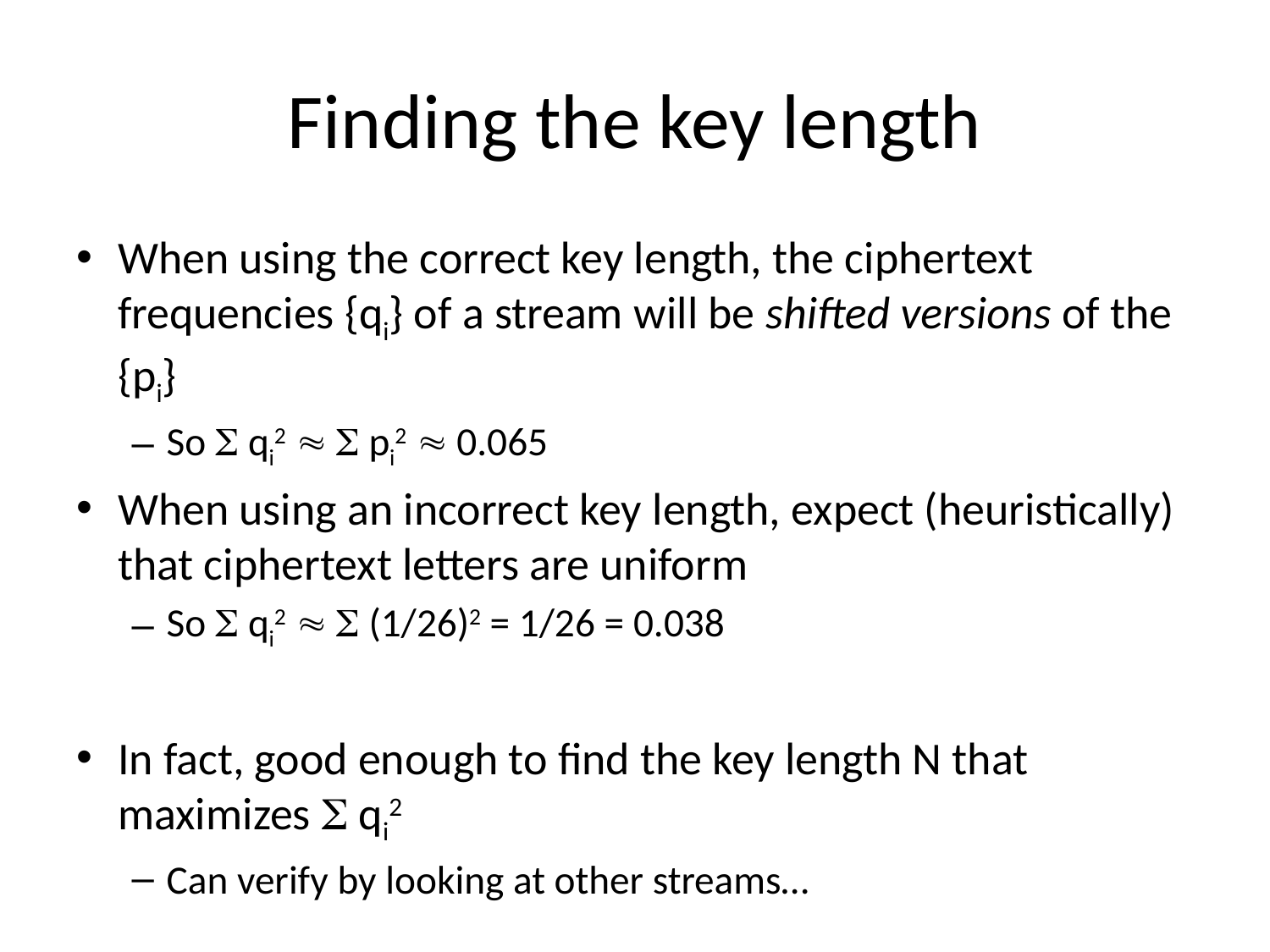

# Finding the key length
When using the correct key length, the ciphertext frequencies {qi} of a stream will be shifted versions of the {pi}
So Σ qi2 ≈ Σ pi2 ≈ 0.065
When using an incorrect key length, expect (heuristically) that ciphertext letters are uniform
So Σ qi2 ≈ Σ (1/26)2 = 1/26 = 0.038

In fact, good enough to find the key length N that maximizes Σ qi2
Can verify by looking at other streams…